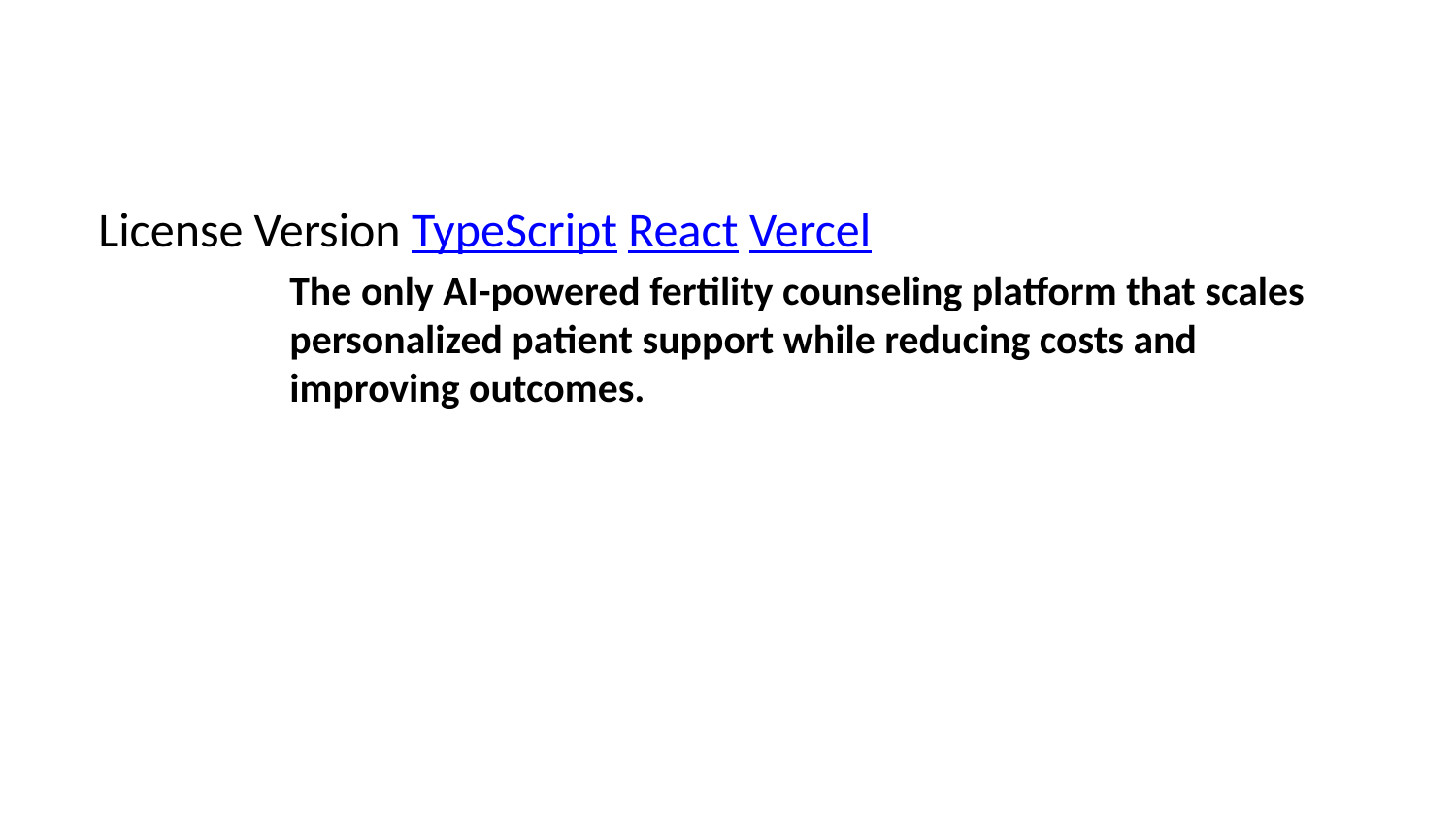

License Version TypeScript React Vercel
The only AI-powered fertility counseling platform that scales personalized patient support while reducing costs and improving outcomes.